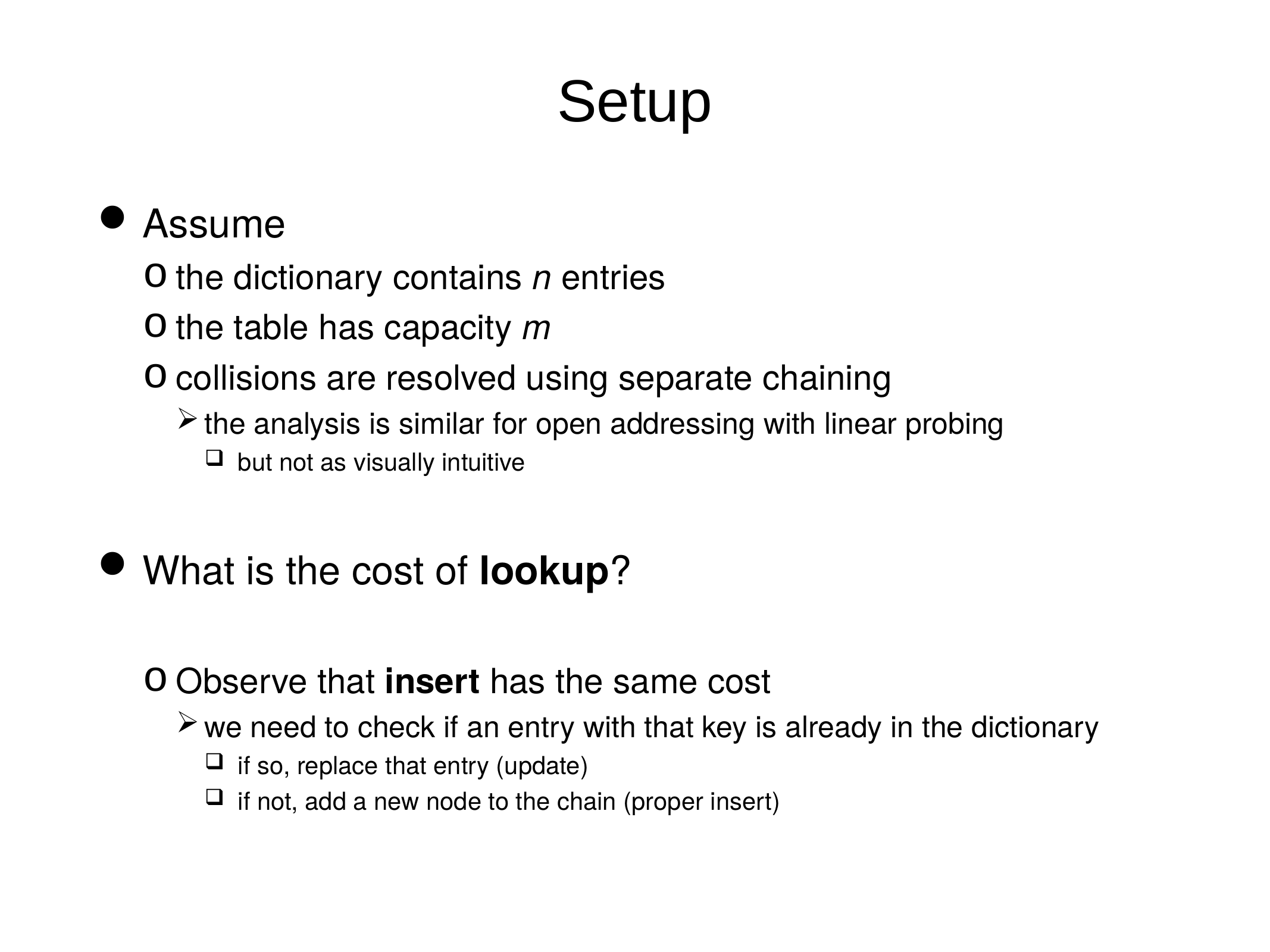

# Setup
Assume
the dictionary contains n entries
the table has capacity m
collisions are resolved using separate chaining
the analysis is similar for open addressing with linear probing
but not as visually intuitive

What is the cost of lookup?

Observe that insert has the same cost
we need to check if an entry with that key is already in the dictionary
if so, replace that entry (update)
if not, add a new node to the chain (proper insert)